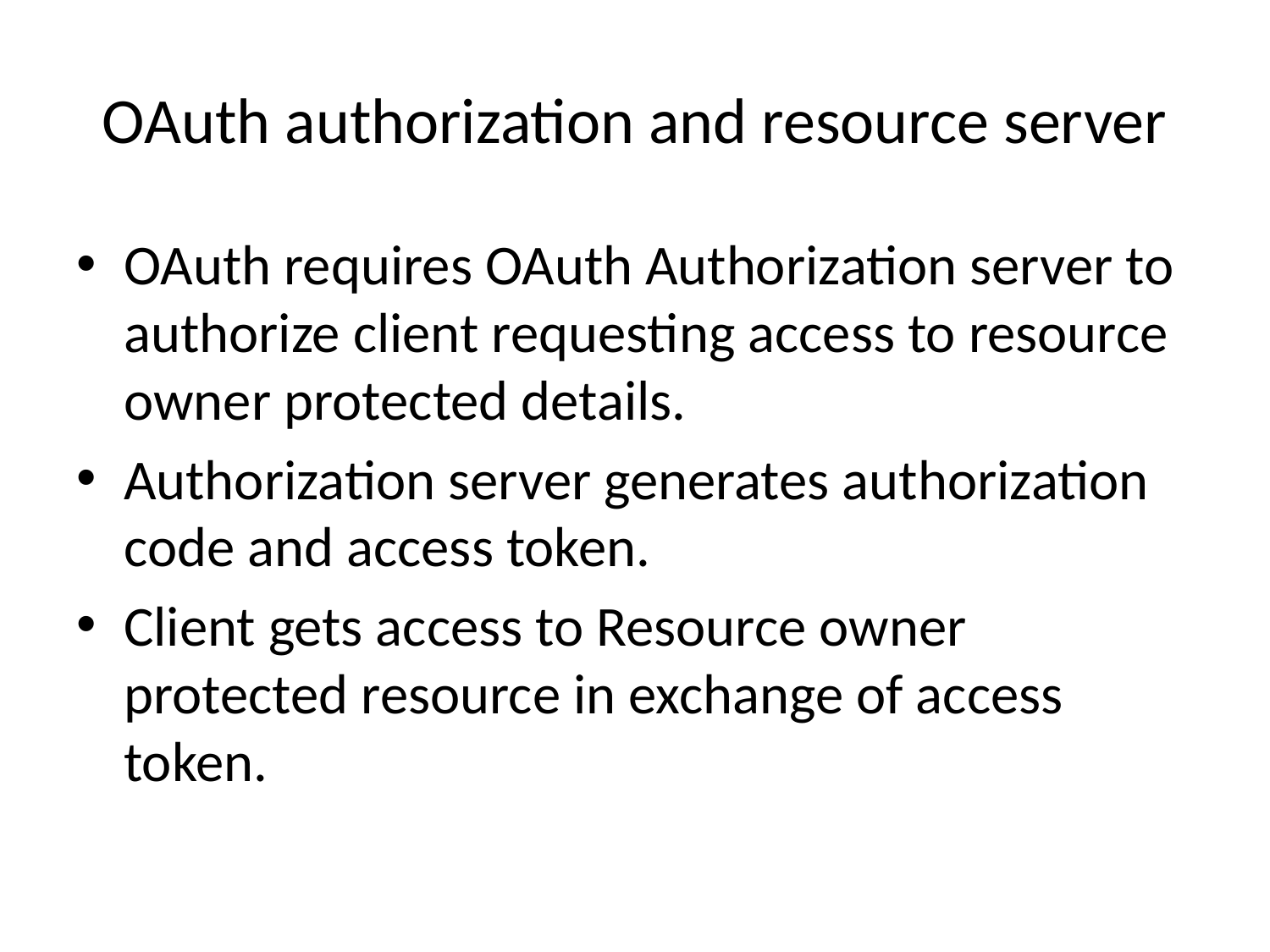

# OAuth authorization and resource server
OAuth requires OAuth Authorization server to authorize client requesting access to resource owner protected details.
Authorization server generates authorization code and access token.
Client gets access to Resource owner protected resource in exchange of access token.